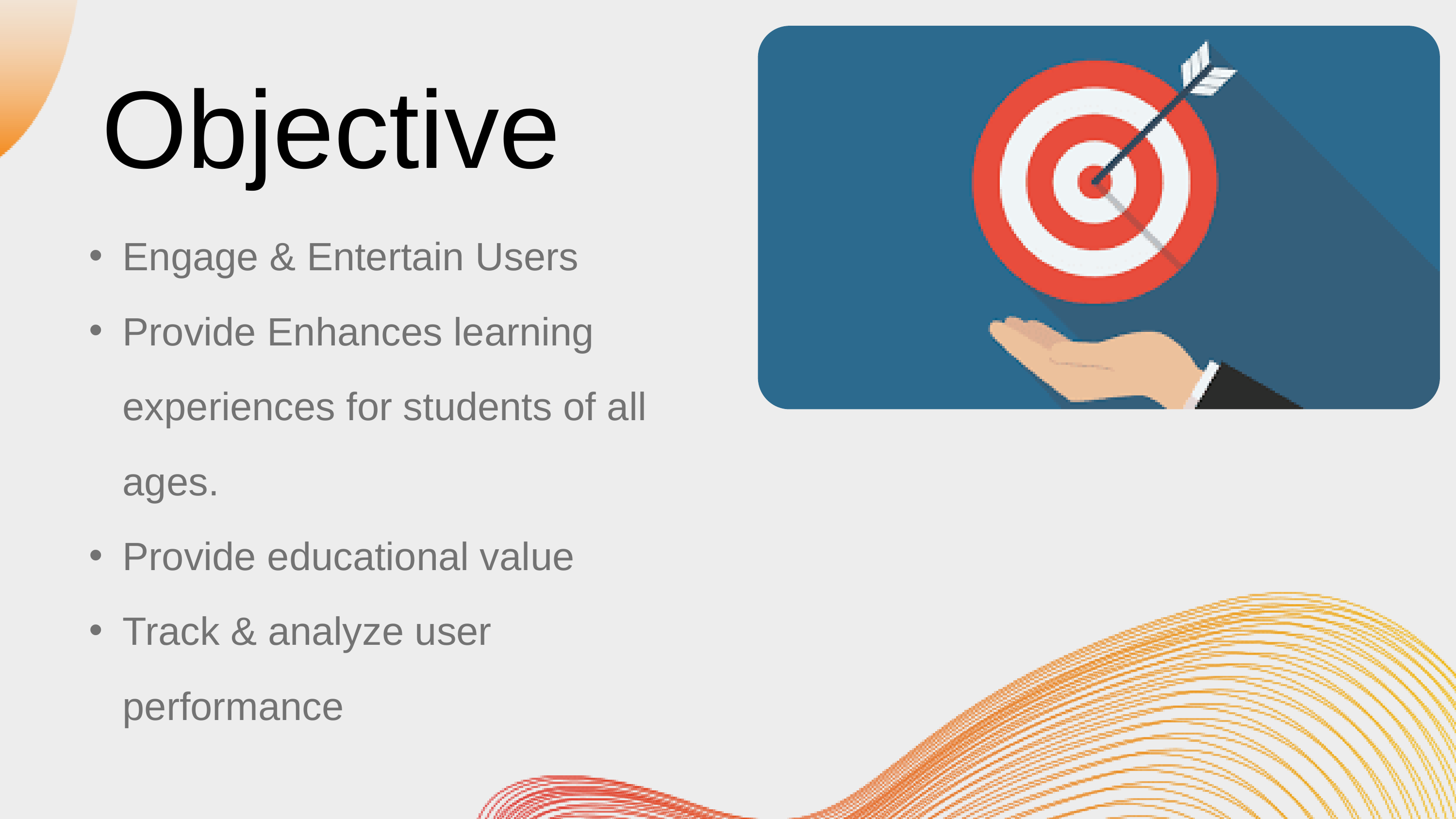

Objective
Engage & Entertain Users
Provide Enhances learning experiences for students of all ages.
Provide educational value
Track & analyze user performance